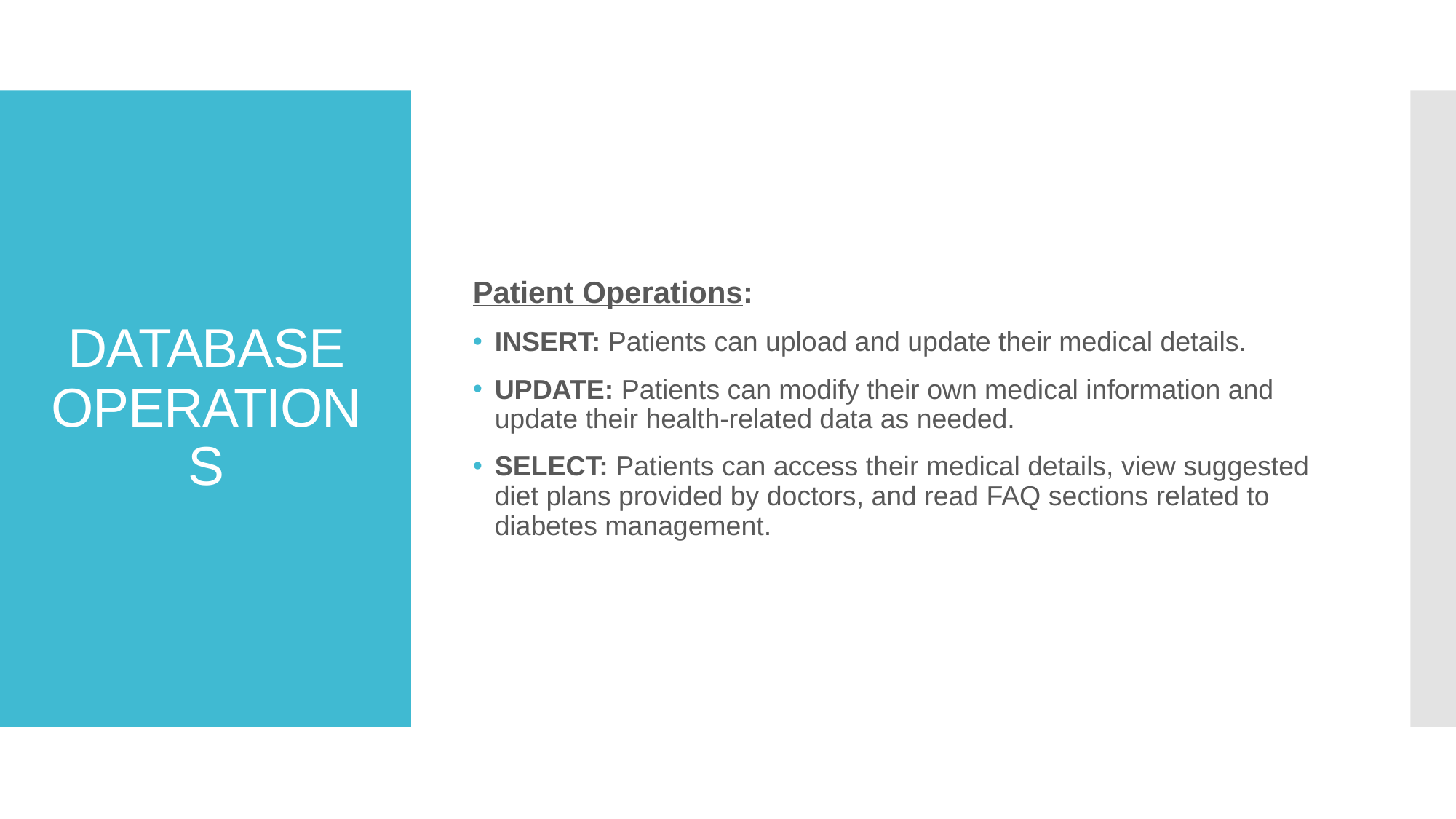

Patient Operations:
INSERT: Patients can upload and update their medical details.
UPDATE: Patients can modify their own medical information and update their health-related data as needed.
SELECT: Patients can access their medical details, view suggested diet plans provided by doctors, and read FAQ sections related to diabetes management.
# DATABASE OPERATIONS